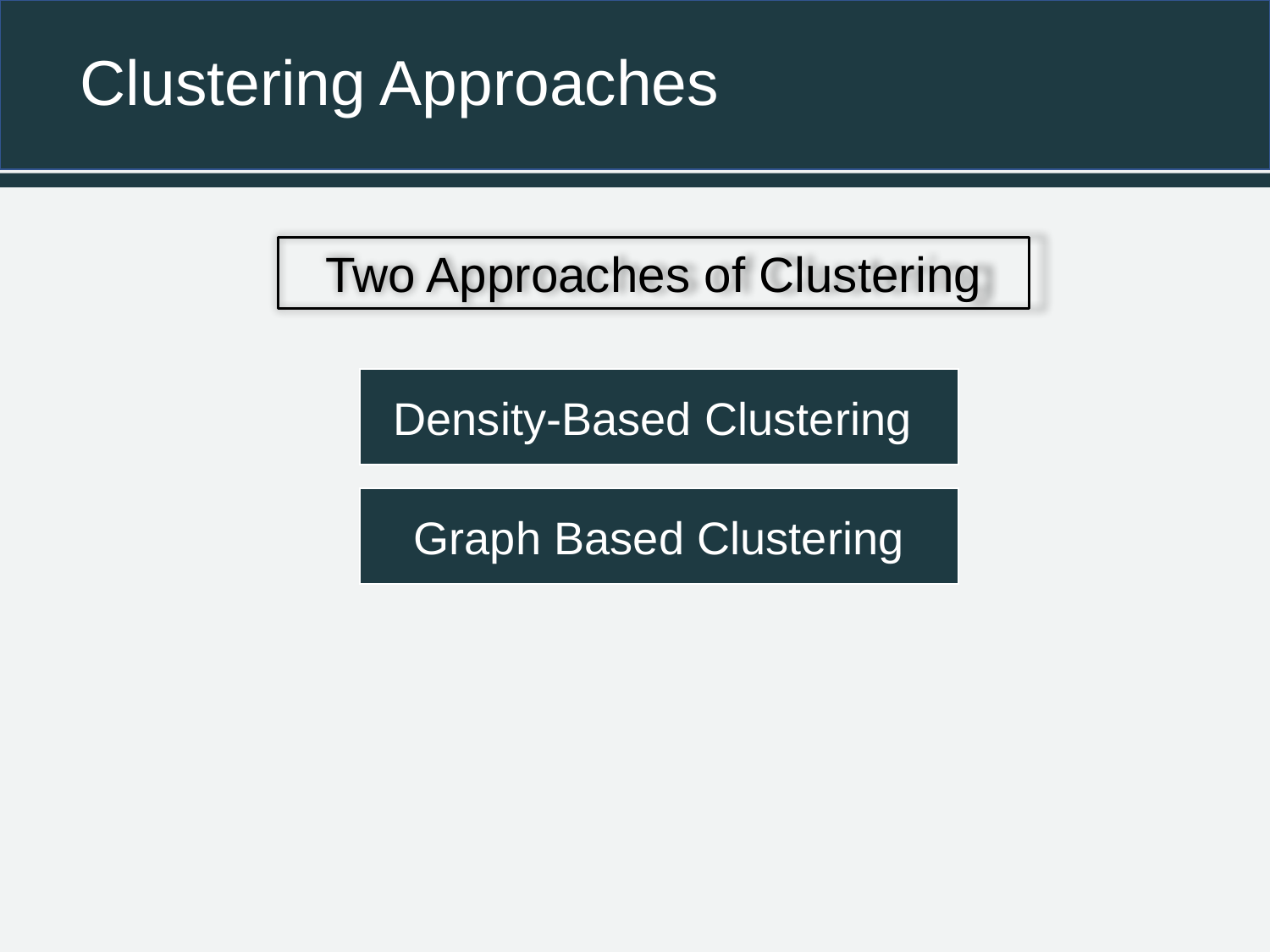

# Clustering Approaches
Two Approaches of Clustering
Density-Based Clustering
Graph Based Clustering